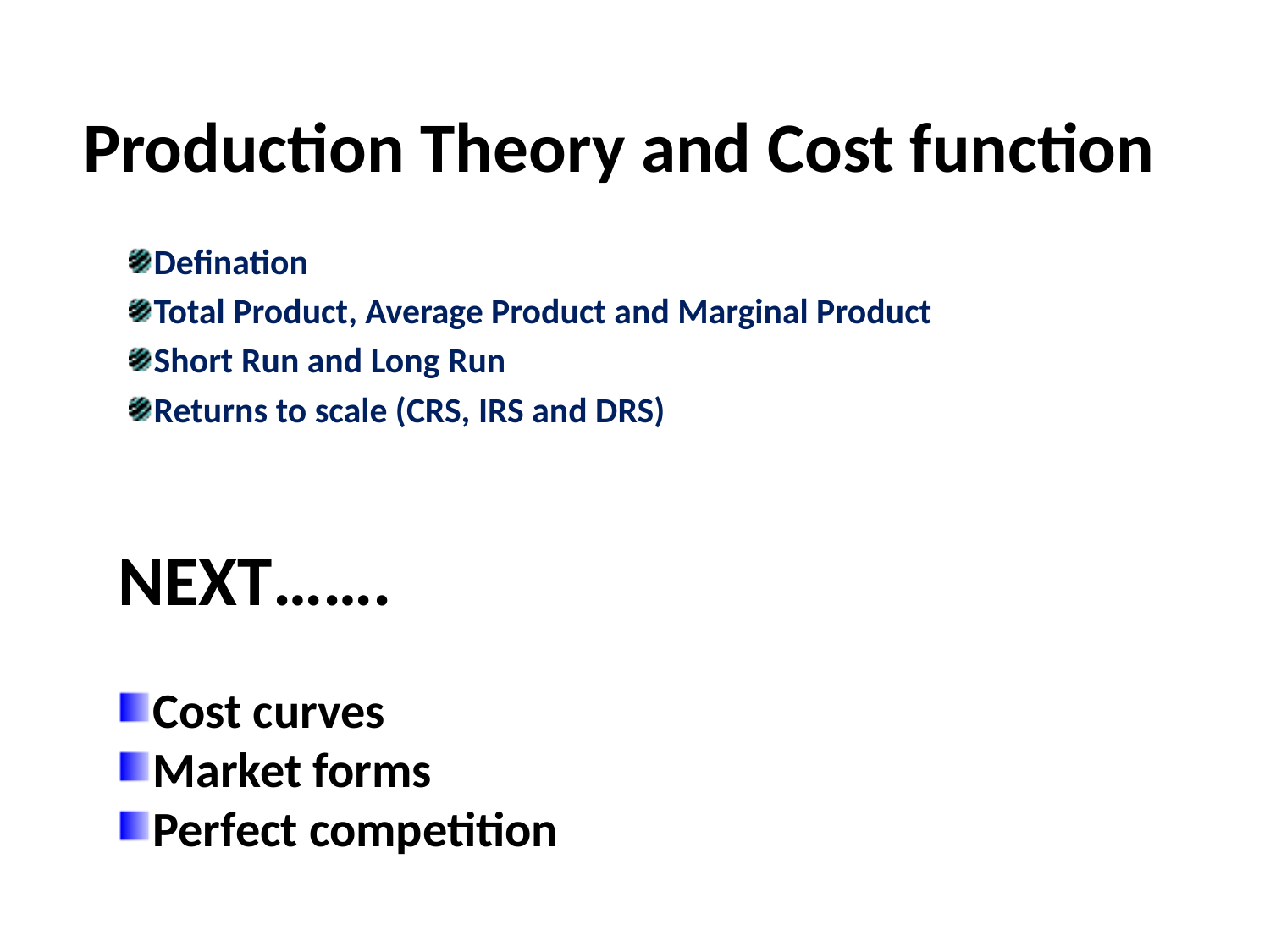

# Production Theory and Cost function
Defination
Total Product, Average Product and Marginal Product
Short Run and Long Run
Returns to scale (CRS, IRS and DRS)
NEXT…….

Cost curves
Market forms
Perfect competition